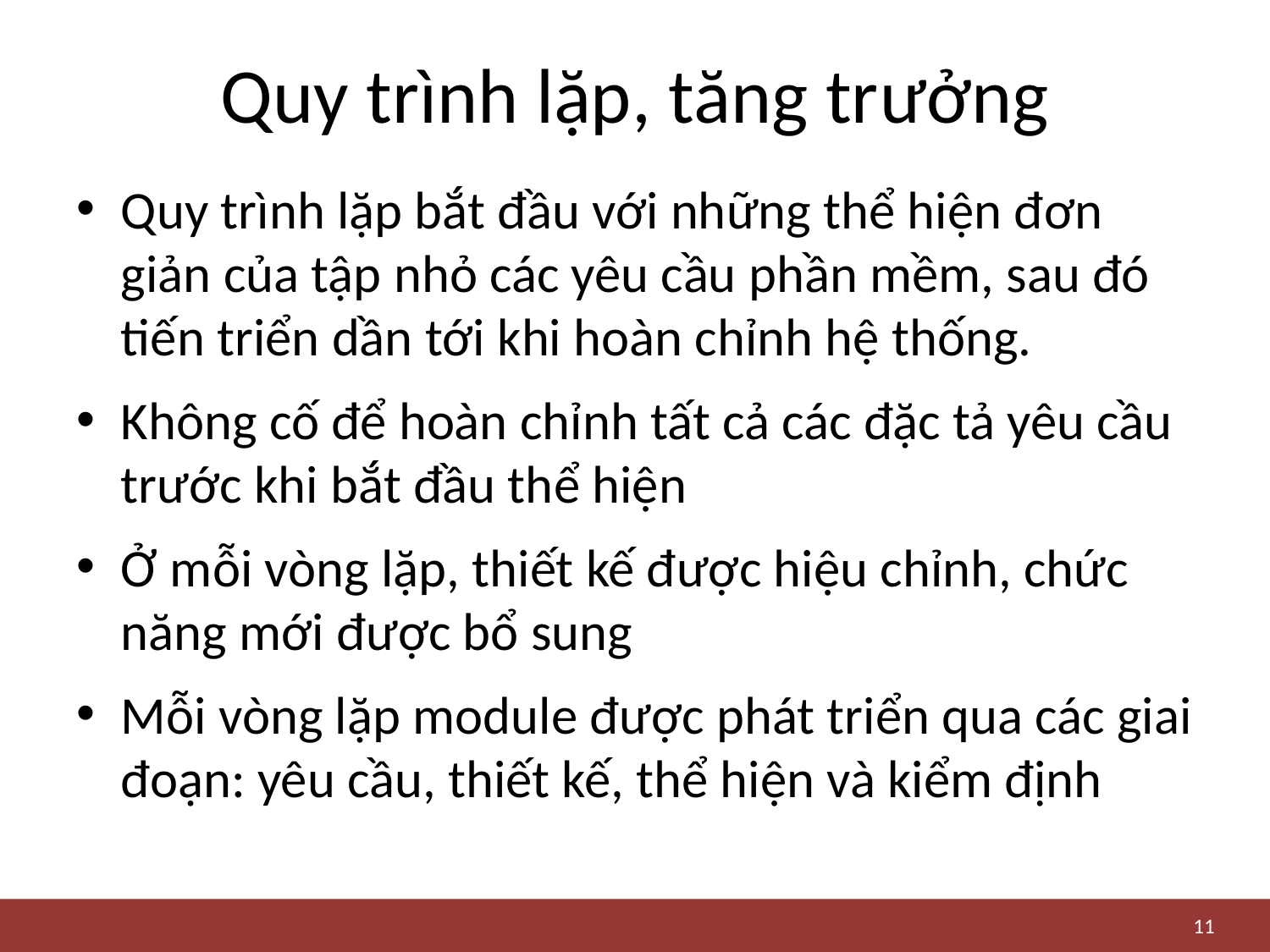

# Quy trình lặp, tăng trưởng
Quy trình lặp bắt đầu với những thể hiện đơn giản của tập nhỏ các yêu cầu phần mềm, sau đó tiến triển dần tới khi hoàn chỉnh hệ thống.
Không cố để hoàn chỉnh tất cả các đặc tả yêu cầu trước khi bắt đầu thể hiện
Ở mỗi vòng lặp, thiết kế được hiệu chỉnh, chức năng mới được bổ sung
Mỗi vòng lặp module được phát triển qua các giai đoạn: yêu cầu, thiết kế, thể hiện và kiểm định